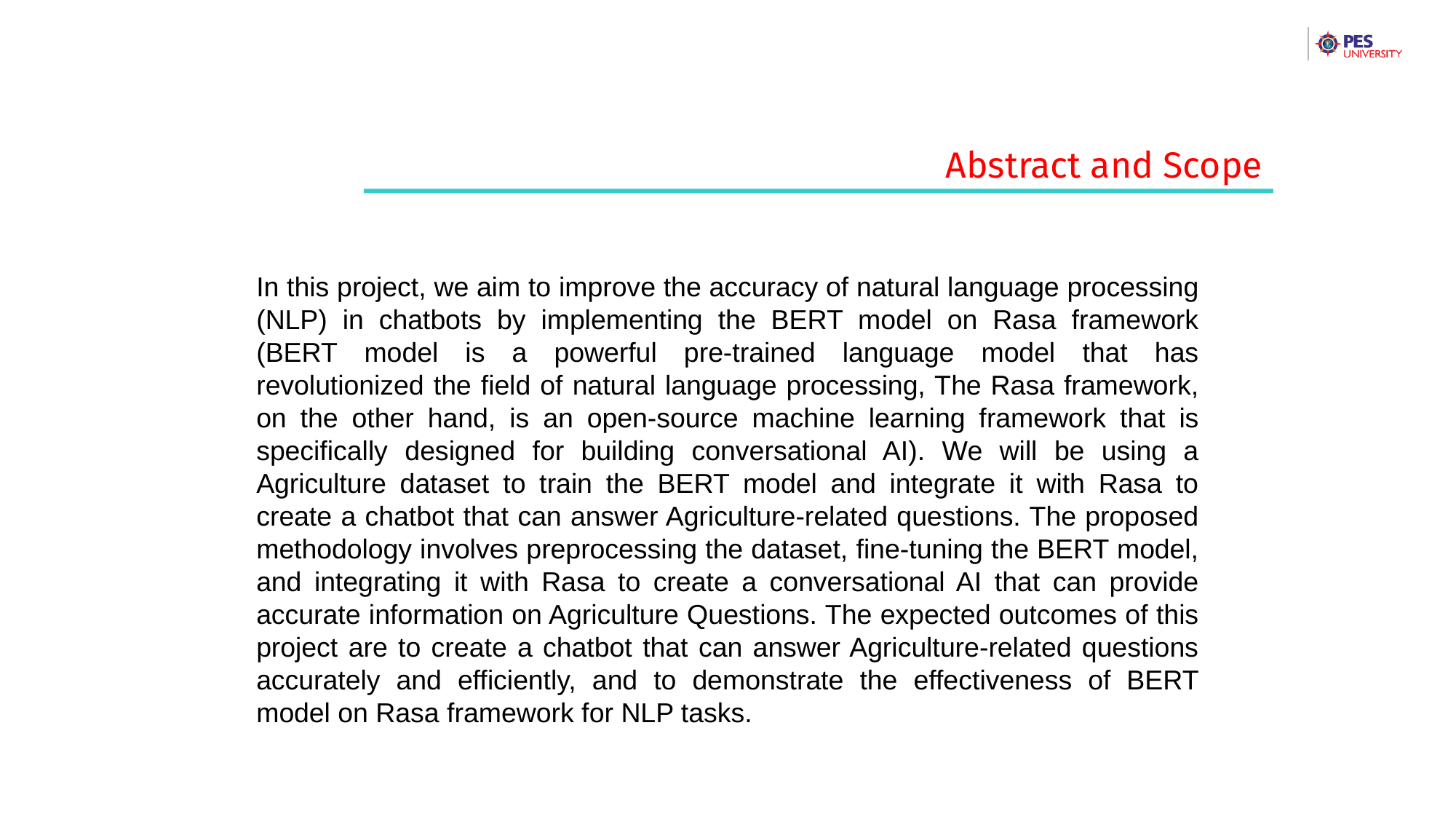

Abstract and Scope

In this project, we aim to improve the accuracy of natural language processing (NLP) in chatbots by implementing the BERT model on Rasa framework (BERT model is a powerful pre-trained language model that has revolutionized the field of natural language processing, The Rasa framework, on the other hand, is an open-source machine learning framework that is specifically designed for building conversational AI). We will be using a Agriculture dataset to train the BERT model and integrate it with Rasa to create a chatbot that can answer Agriculture-related questions. The proposed methodology involves preprocessing the dataset, fine-tuning the BERT model, and integrating it with Rasa to create a conversational AI that can provide accurate information on Agriculture Questions. The expected outcomes of this project are to create a chatbot that can answer Agriculture-related questions accurately and efficiently, and to demonstrate the effectiveness of BERT model on Rasa framework for NLP tasks.